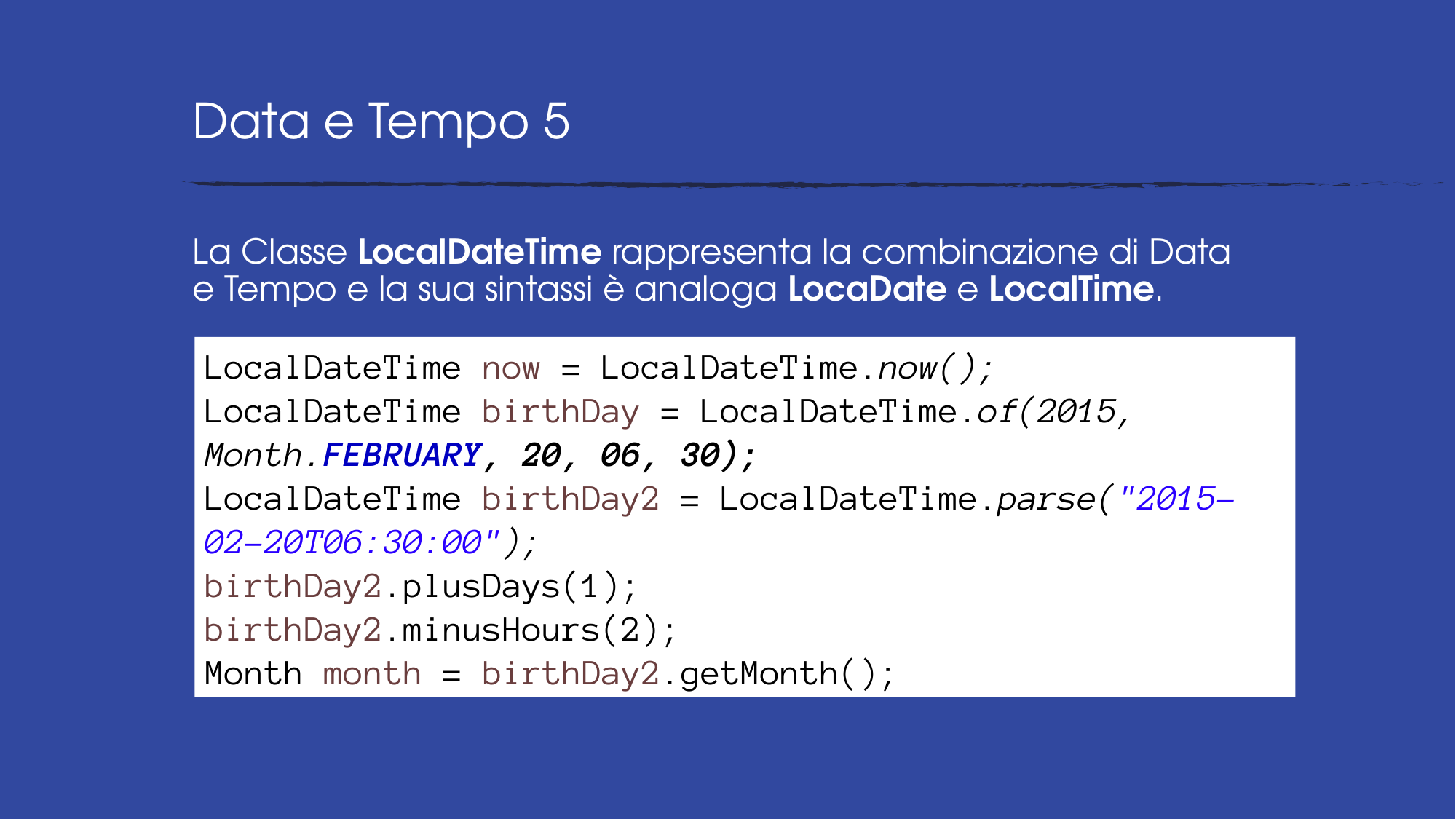

# Data e Tempo 5
La Classe LocalDateTime rappresenta la combinazione di Data e Tempo e la sua sintassi è analoga LocaDate e LocalTime.
LocalDateTime now = LocalDateTime.now();
LocalDateTime birthDay = LocalDateTime.of(2015, Month.FEBRUARY, 20, 06, 30);
LocalDateTime birthDay2 = LocalDateTime.parse("2015-02-20T06:30:00");
birthDay2.plusDays(1);
birthDay2.minusHours(2);
Month month = birthDay2.getMonth();